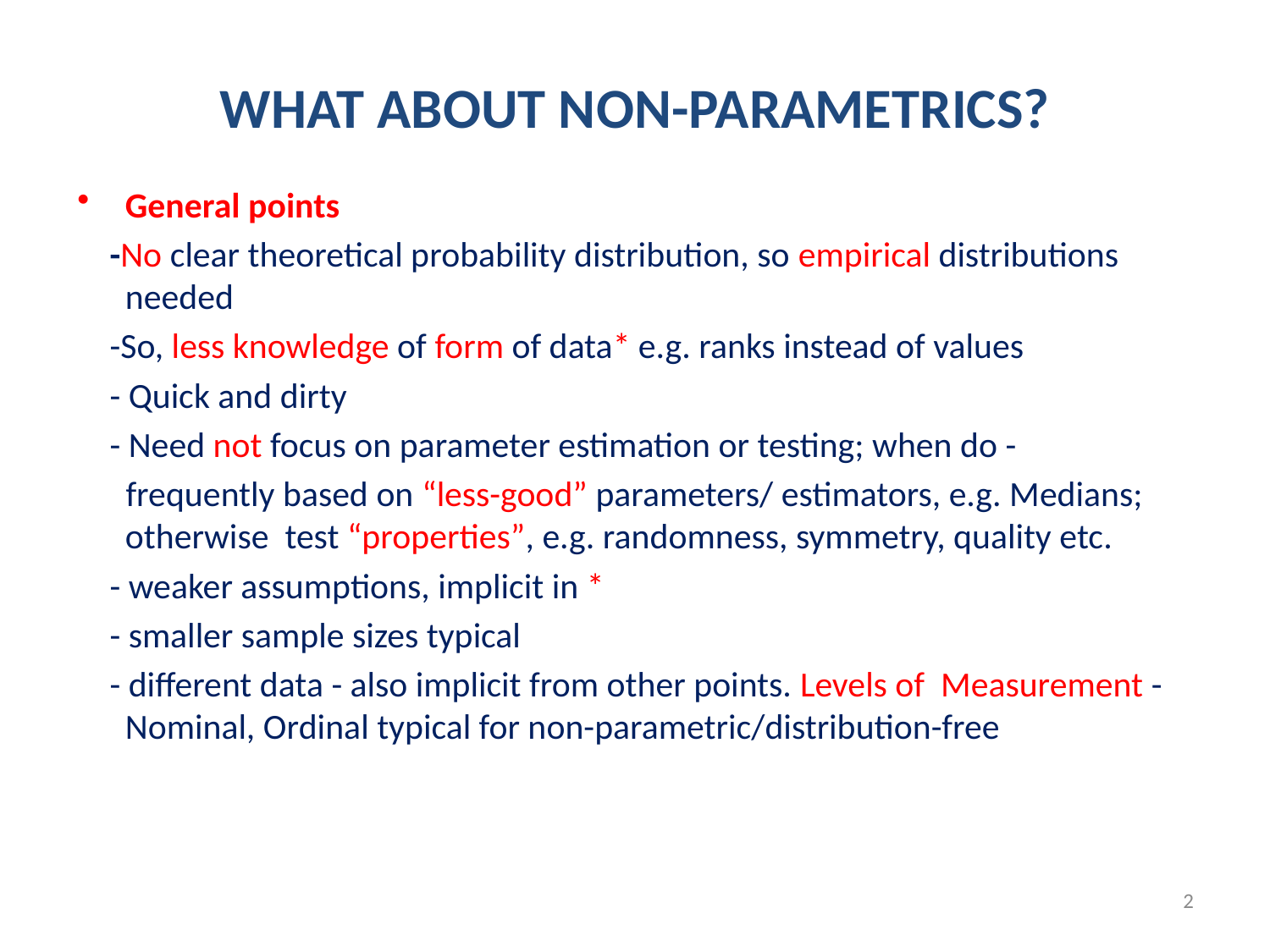

WHAT ABOUT NON-PARAMETRICS?
General points
    -No clear theoretical probability distribution, so empirical distributions needed
    -So, less knowledge of form of data* e.g. ranks instead of values
    - Quick and dirty
    - Need not focus on parameter estimation or testing; when do -
      frequently based on “less-good” parameters/ estimators, e.g. Medians; otherwise  test “properties”, e.g. randomness, symmetry, quality etc.
    - weaker assumptions, implicit in *
    - smaller sample sizes typical
    - different data - also implicit from other points. Levels of  Measurement - Nominal, Ordinal typical for non-parametric/distribution-free

2